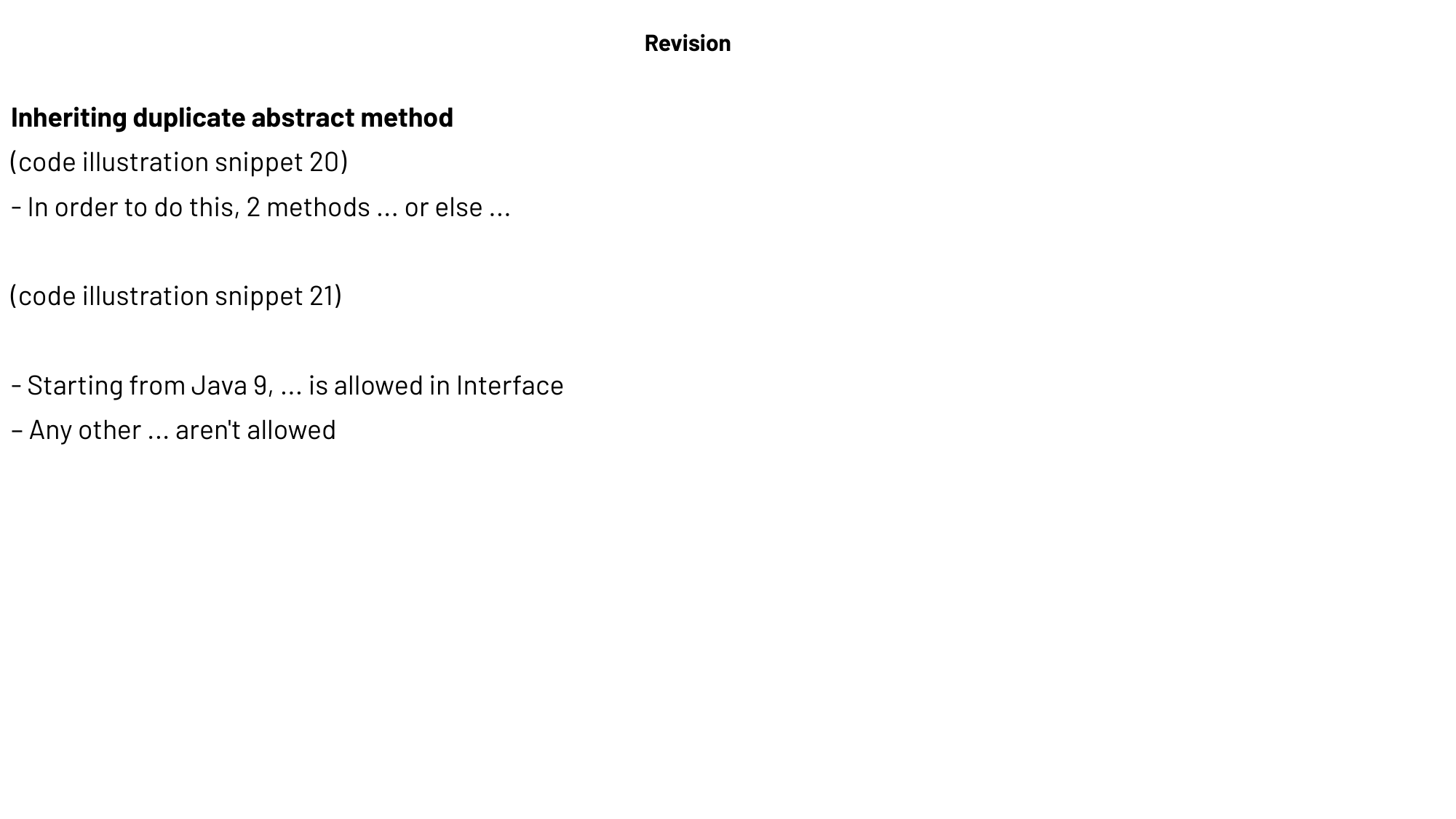

Revision
Inheriting duplicate abstract method
(code illustration snippet 20)
- In order to do this, 2 methods ... or else ...

(code illustration snippet 21)

- Starting from Java 9, ... is allowed in Interface
– Any other ... aren't allowed